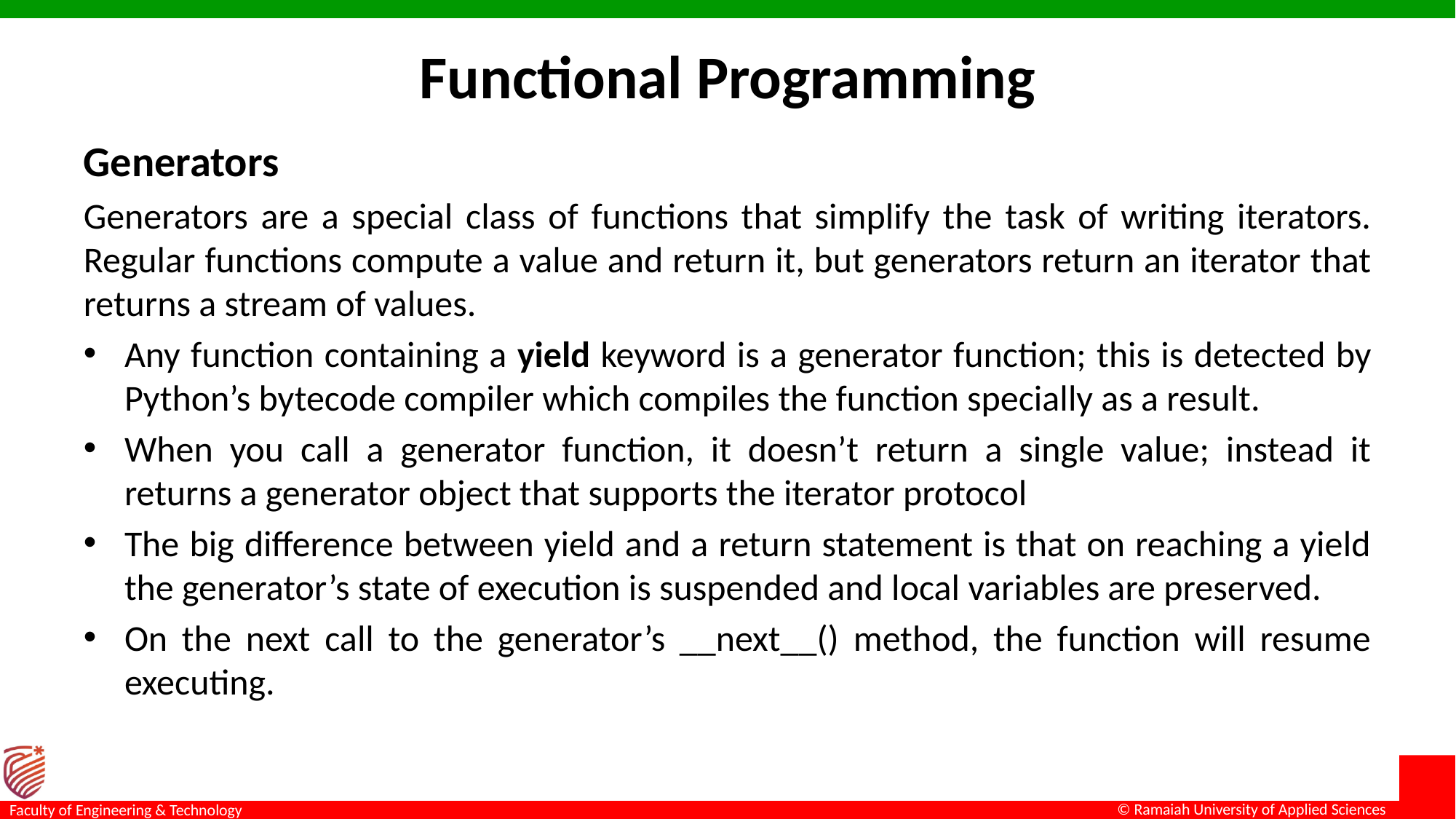

# Functional Programming
Generators
Generators are a special class of functions that simplify the task of writing iterators. Regular functions compute a value and return it, but generators return an iterator that returns a stream of values.
Any function containing a yield keyword is a generator function; this is detected by Python’s bytecode compiler which compiles the function specially as a result.
When you call a generator function, it doesn’t return a single value; instead it returns a generator object that supports the iterator protocol
The big difference between yield and a return statement is that on reaching a yield the generator’s state of execution is suspended and local variables are preserved.
On the next call to the generator’s __next__() method, the function will resume executing.